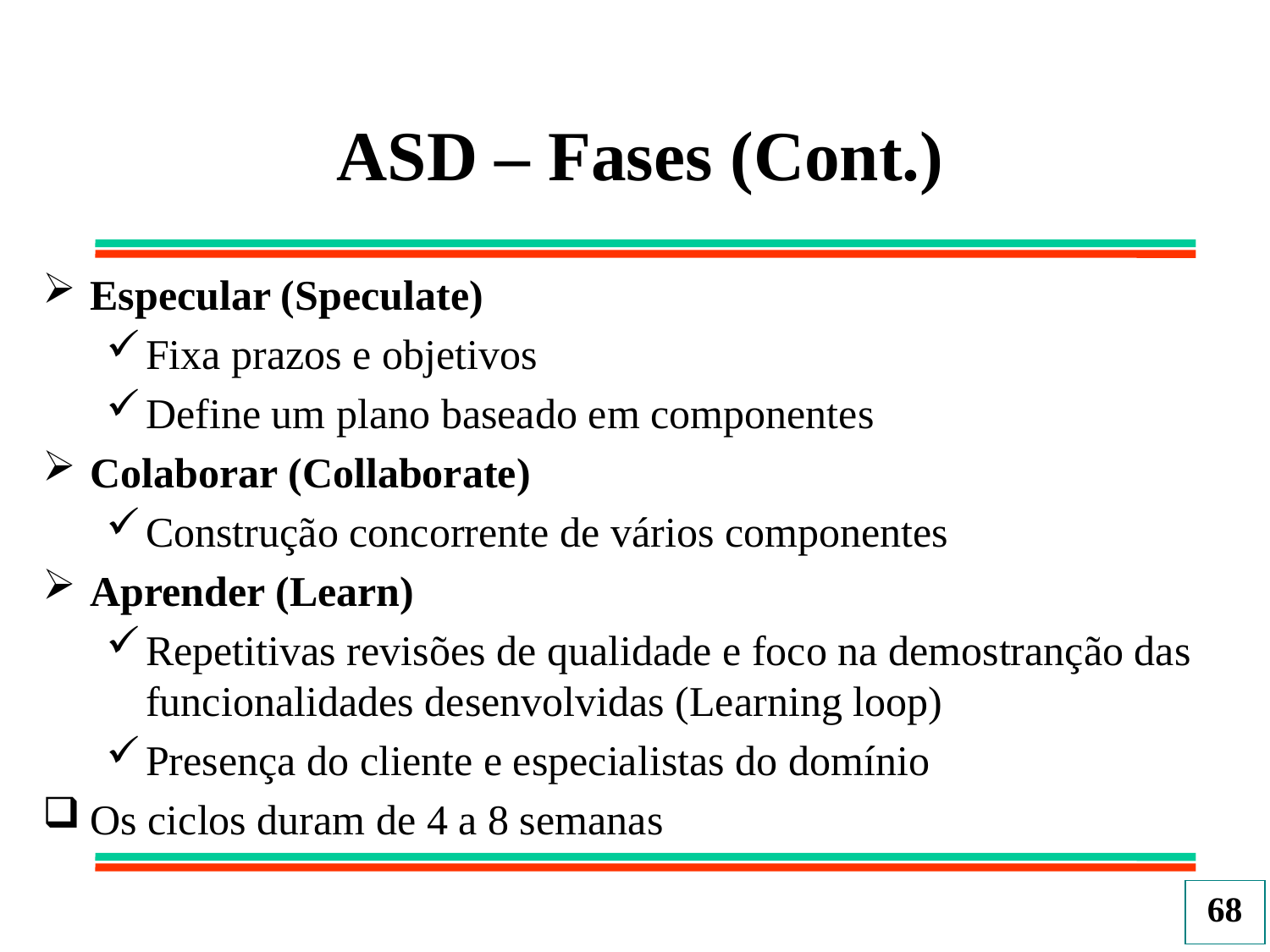

ASD – Fases (Cont.)

Especular (Speculate)
Fixa prazos e objetivos
Define um plano baseado em componentes
Colaborar (Collaborate)
Construção concorrente de vários componentes
Aprender (Learn)
Repetitivas revisões de qualidade e foco na demostranção das funcionalidades desenvolvidas (Learning loop)
Presença do cliente e especialistas do domínio
Os ciclos duram de 4 a 8 semanas

68